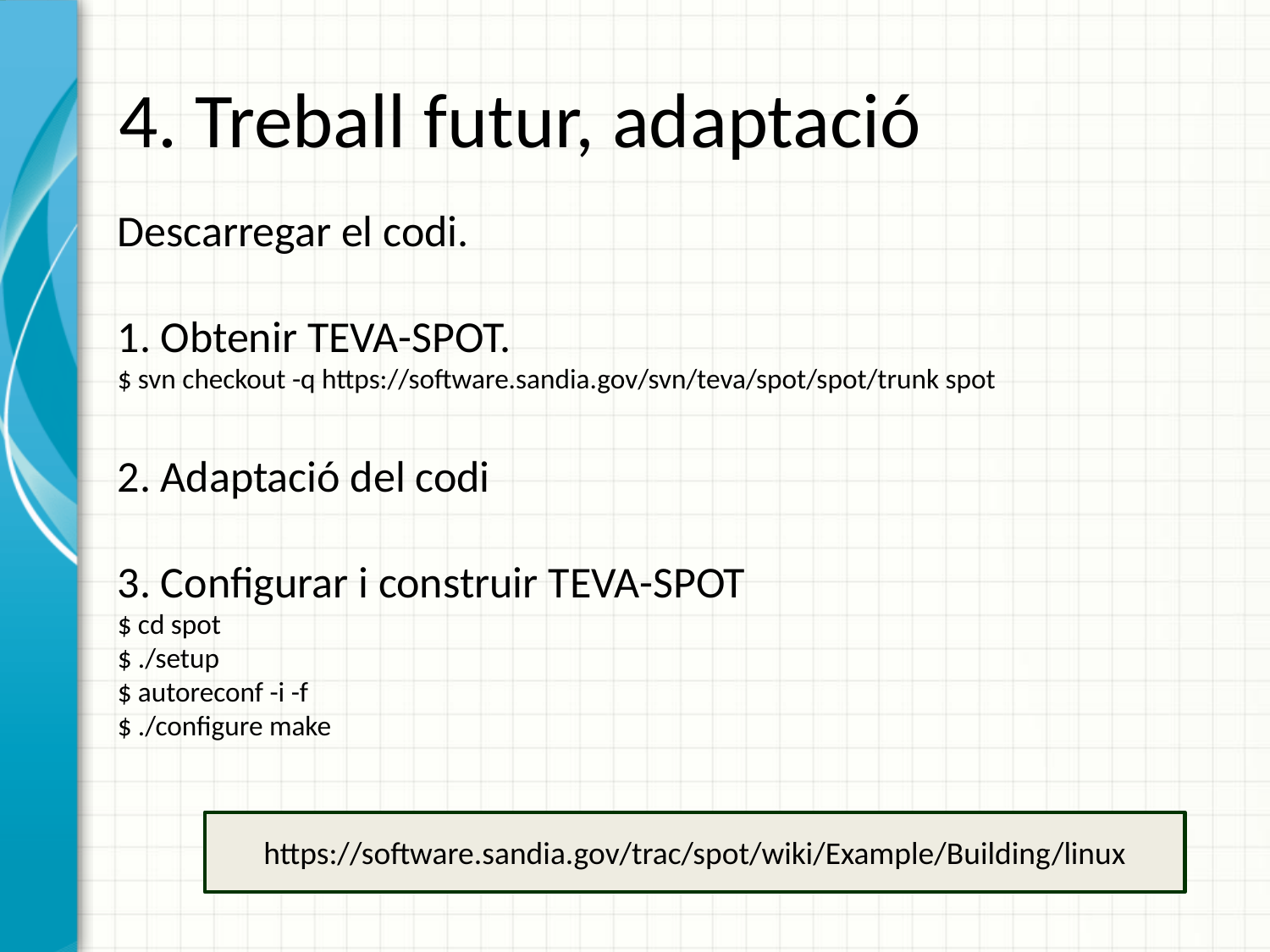

# 4. Treball futur, adaptació
Descarregar el codi.

1. Obtenir TEVA-SPOT.
$ svn checkout -q https://software.sandia.gov/svn/teva/spot/spot/trunk spot

2. Adaptació del codi

3. Configurar i construir TEVA-SPOT
$ cd spot
$ ./setup
$ autoreconf -i -f
$ ./configure make

https://software.sandia.gov/trac/spot/wiki/Example/Building/linux